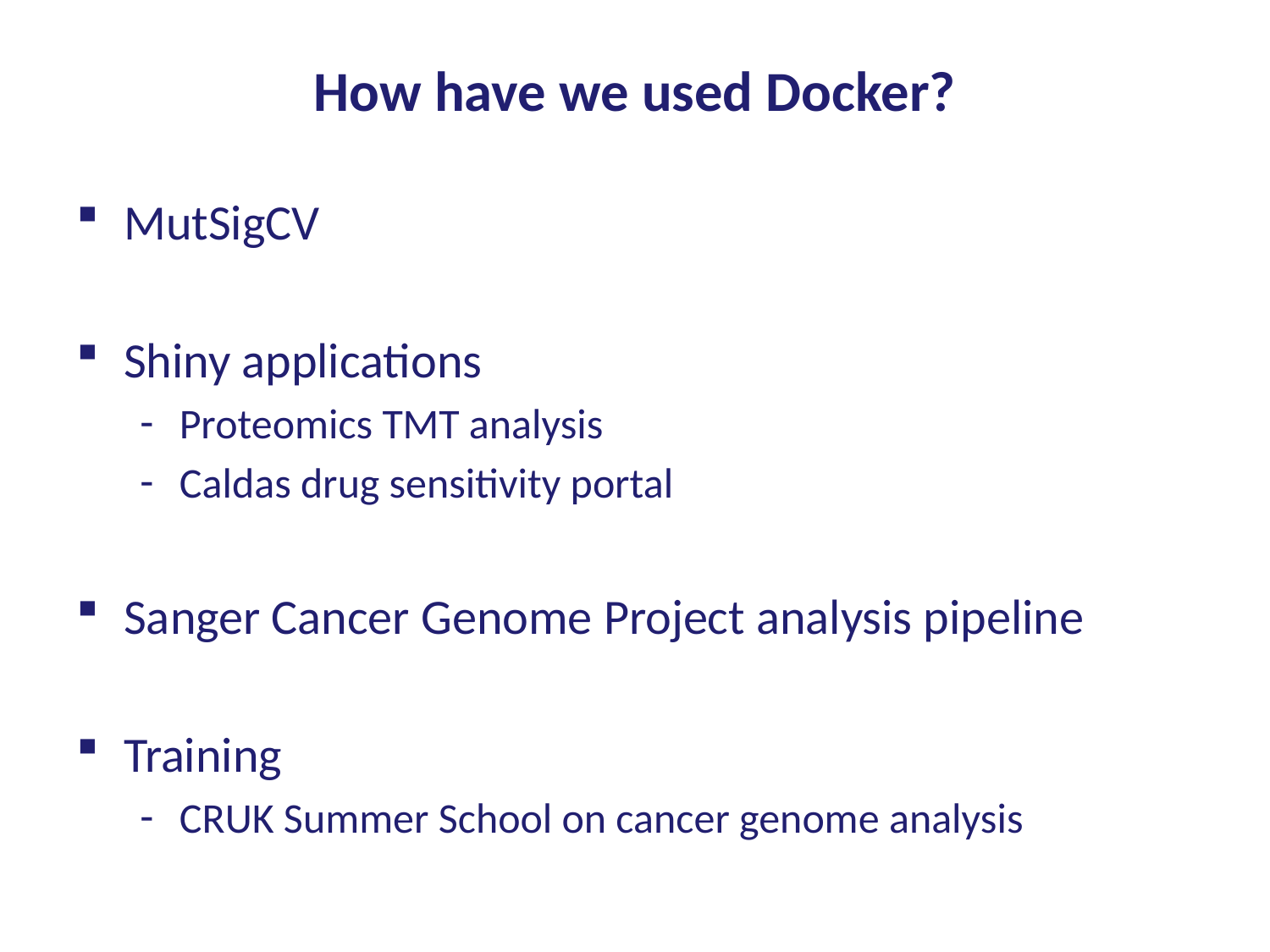

# How have we used Docker?
MutSigCV

Shiny applications
Proteomics TMT analysis
Caldas drug sensitivity portal

Sanger Cancer Genome Project analysis pipeline

Training
CRUK Summer School on cancer genome analysis